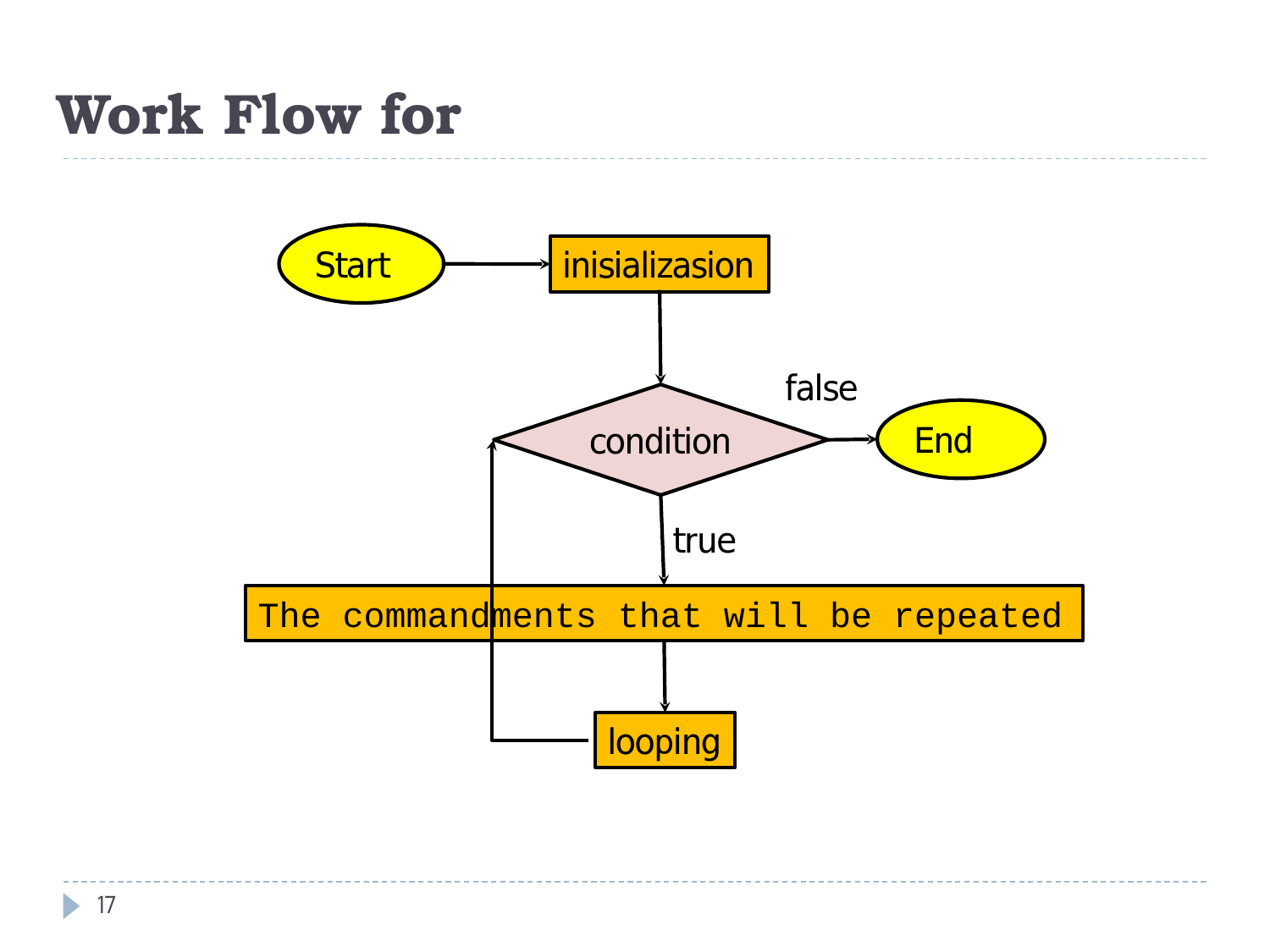

# Work Flow for
Start
inisializasion
false
condition
End
true
The commandments that will be repeated
looping
17